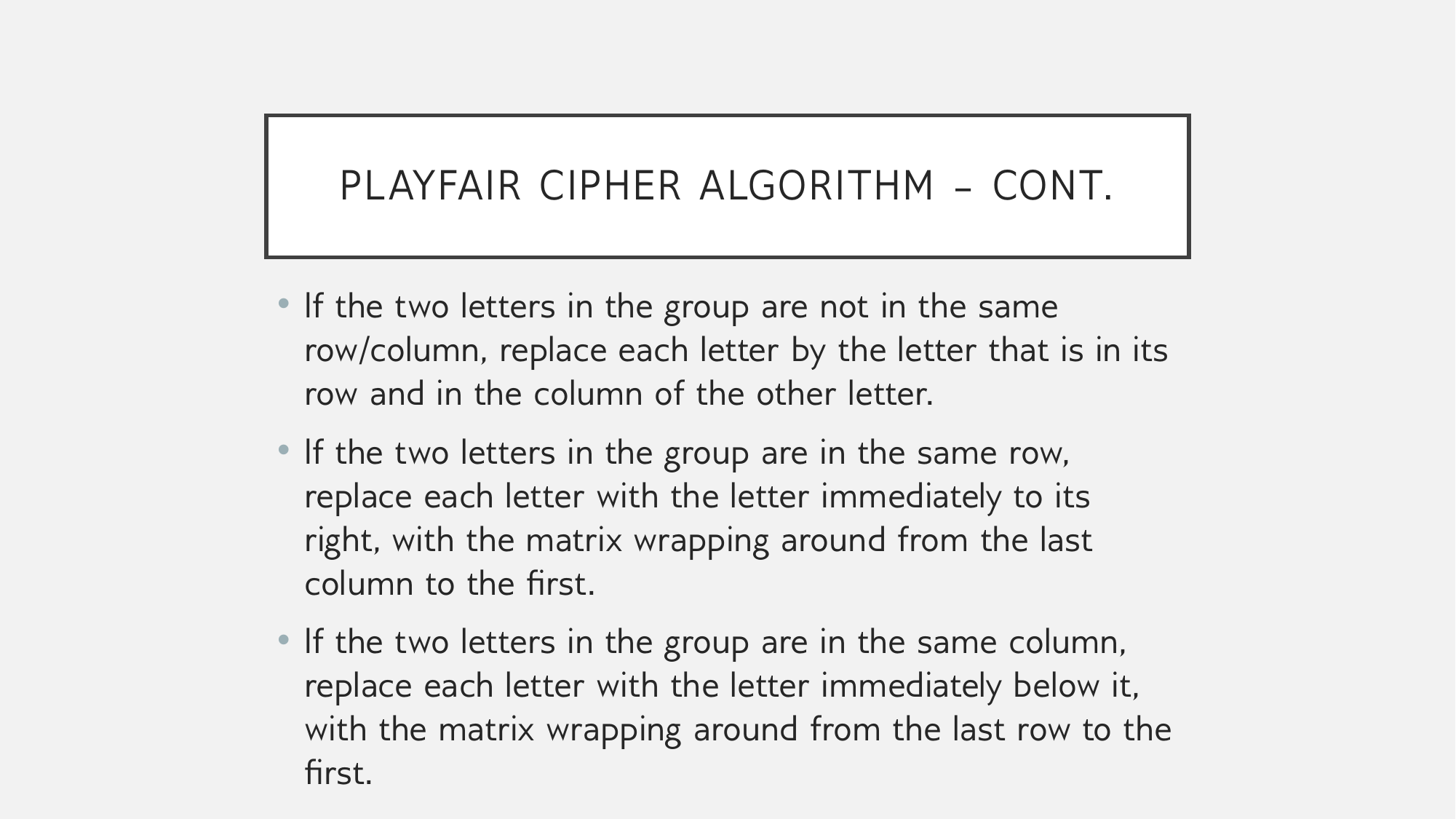

# Playfair cipher Algorithm – cont.

If the two letters in the group are not in the same row/column, replace each letter by the letter that is in its row and in the column of the other letter.
If the two letters in the group are in the same row,  replace each letter with the letter immediately to its right, with the matrix wrapping around from the last column to the first.
If the two letters in the group are in the same column, replace each letter with the letter immediately below it, with the matrix wrapping around from the last row to the first.